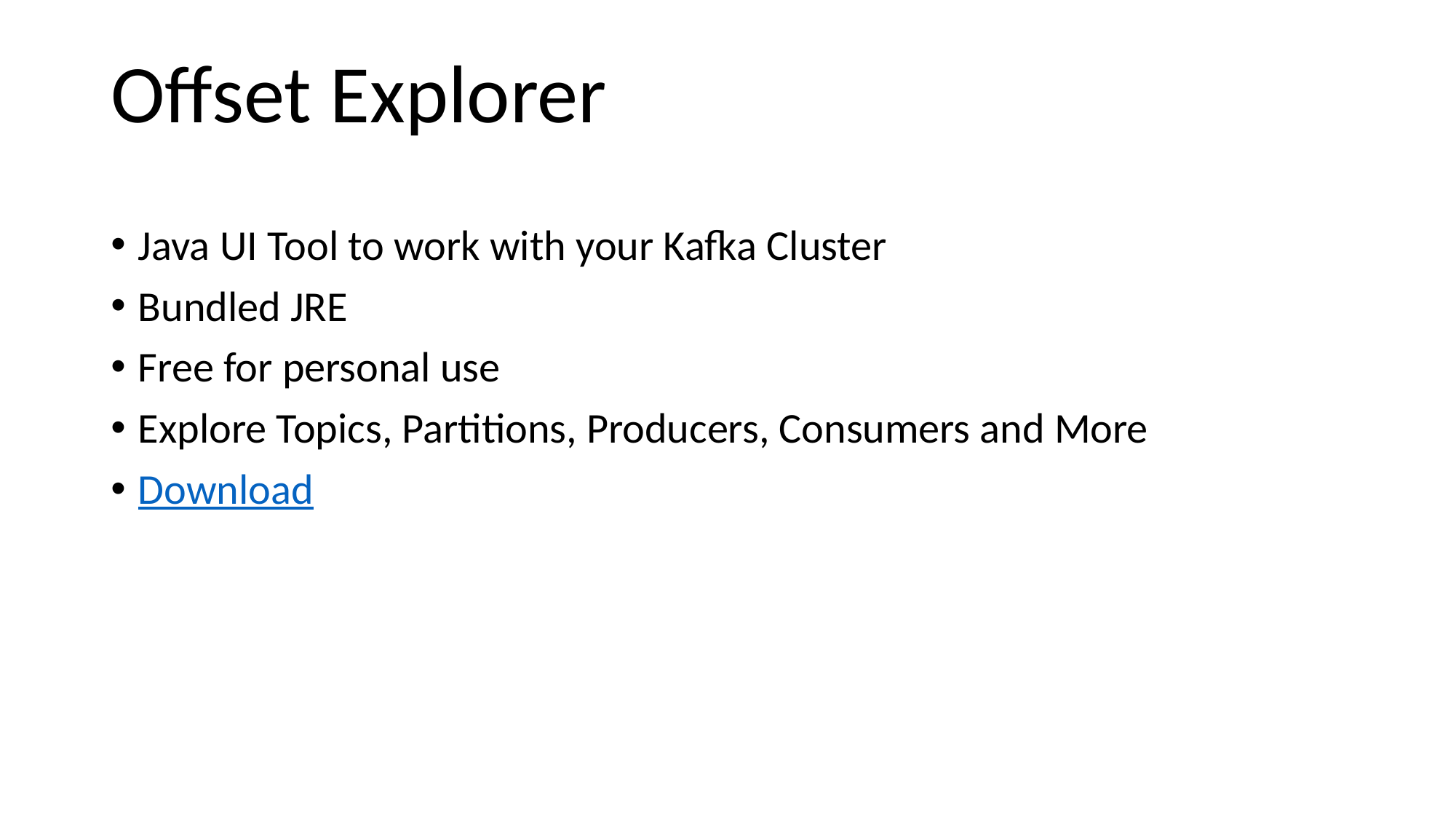

# Offset Explorer
Java UI Tool to work with your Kafka Cluster
Bundled JRE
Free for personal use
Explore Topics, Partitions, Producers, Consumers and More
Download